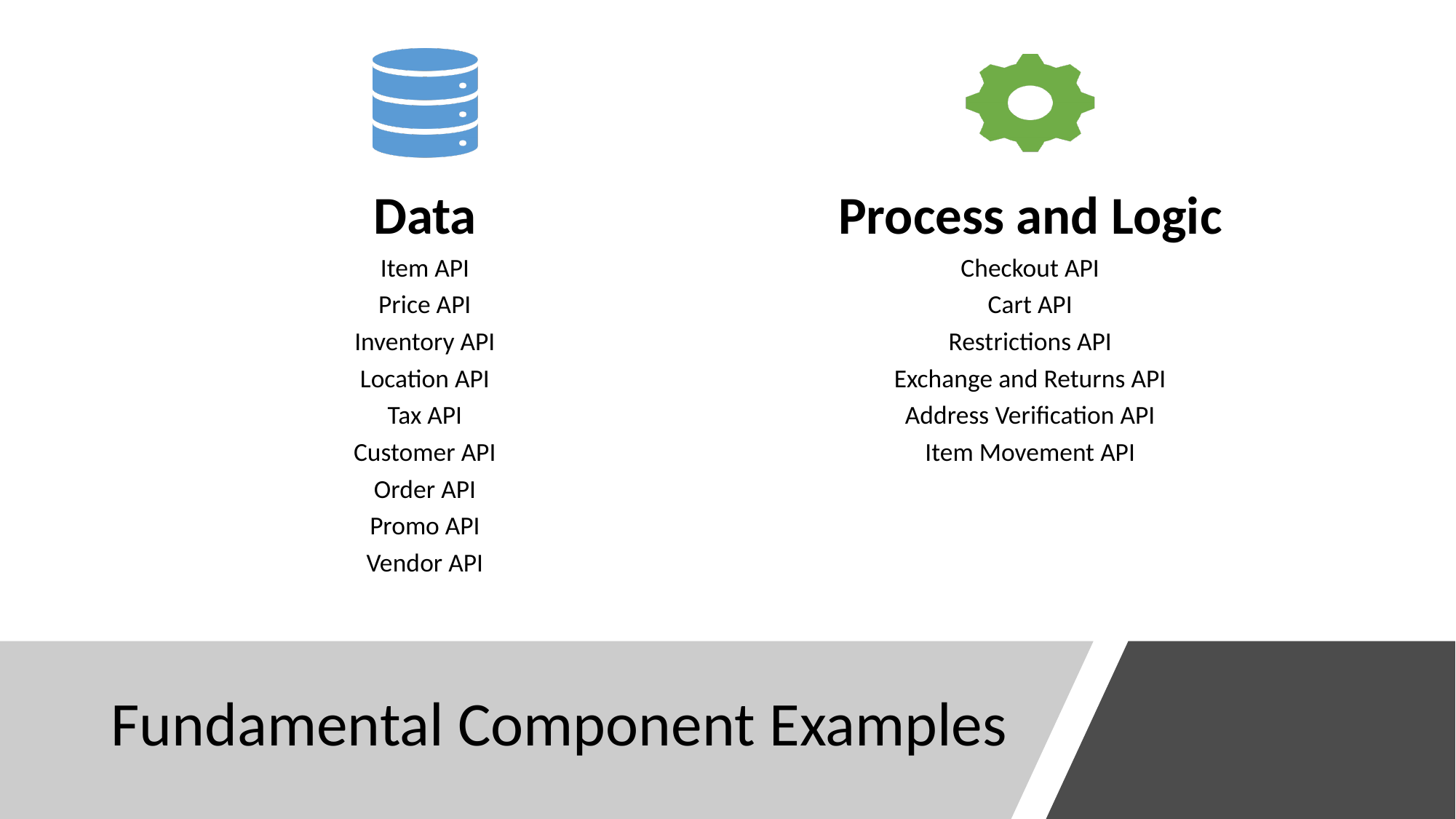

Data
Item API
Price API
Inventory API
Location API
Tax API
Customer API
Order API
Promo API
Vendor API
Process and Logic
Checkout API
Cart API
Restrictions API
Exchange and Returns API
Address Verification API
Item Movement API

# Fundamental Component Examples